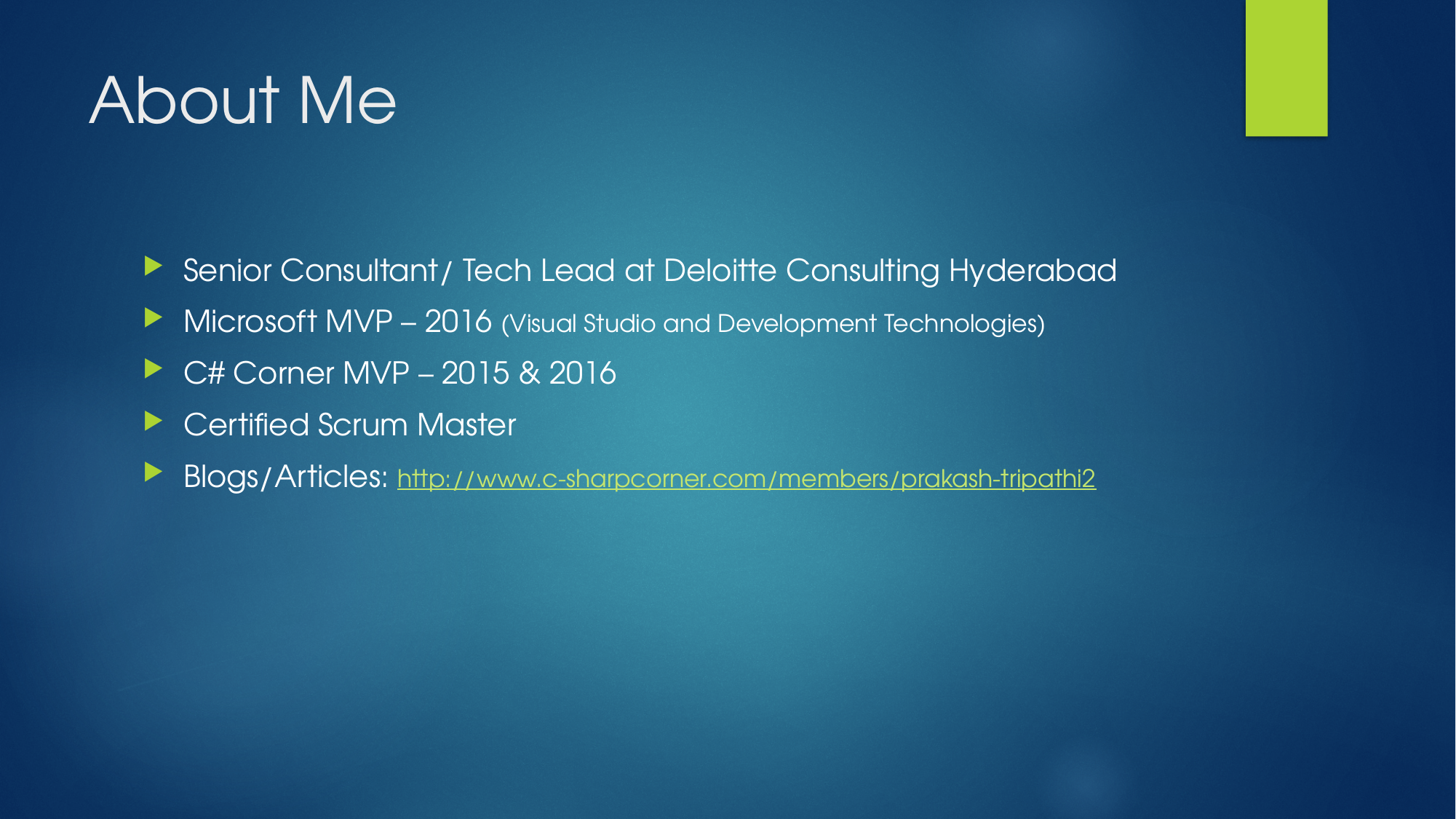

# About Me
Senior Consultant/ Tech Lead at Deloitte Consulting Hyderabad
Microsoft MVP – 2016 (Visual Studio and Development Technologies)
C# Corner MVP – 2015 & 2016
Certified Scrum Master
Blogs/Articles: http://www.c-sharpcorner.com/members/prakash-tripathi2